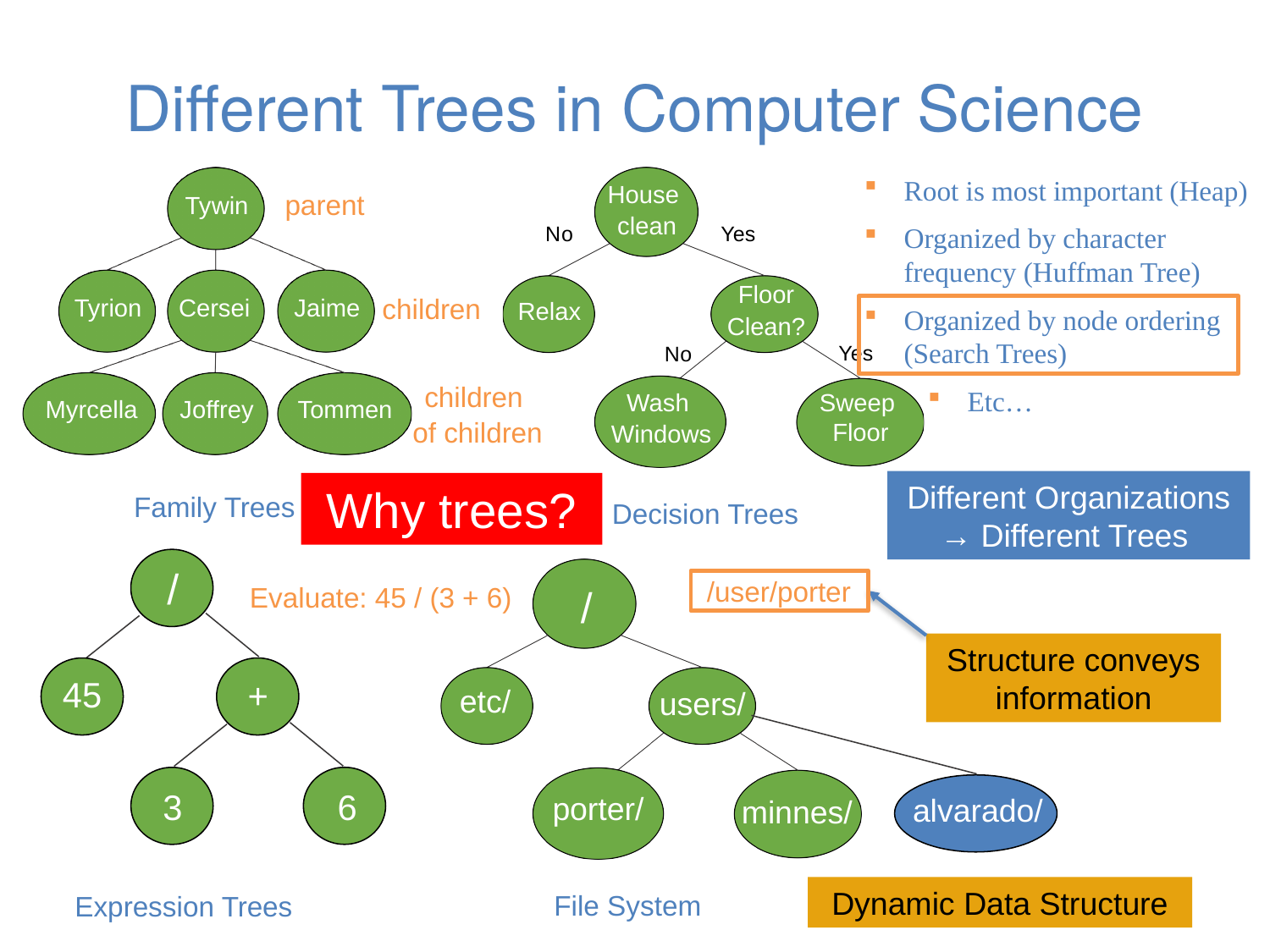

# Different Trees in Computer Science
Root is most important (Heap)
Organized by character frequency (Huffman Tree)
Organized by node ordering (Search Trees)
Etc…

Tywin
Tyrion
Cersei
Jaime
Myrcella
Joffrey
Tommen
Family Trees

House
clean
Yes
No
Floor
Clean?
Relax
Yes
No
Wash
Windows
Sweep  Floor
Decision Trees
parent
children

children
of children
Different Organizations → Different Trees
Why trees?

/

45
+

3
6
Expression Trees

/
etc/
users/
porter/
minnes/
File System

/user/porter
Evaluate: 45 / (3 + 6)
Structure conveys information

alvarado/
Dynamic Data Structure